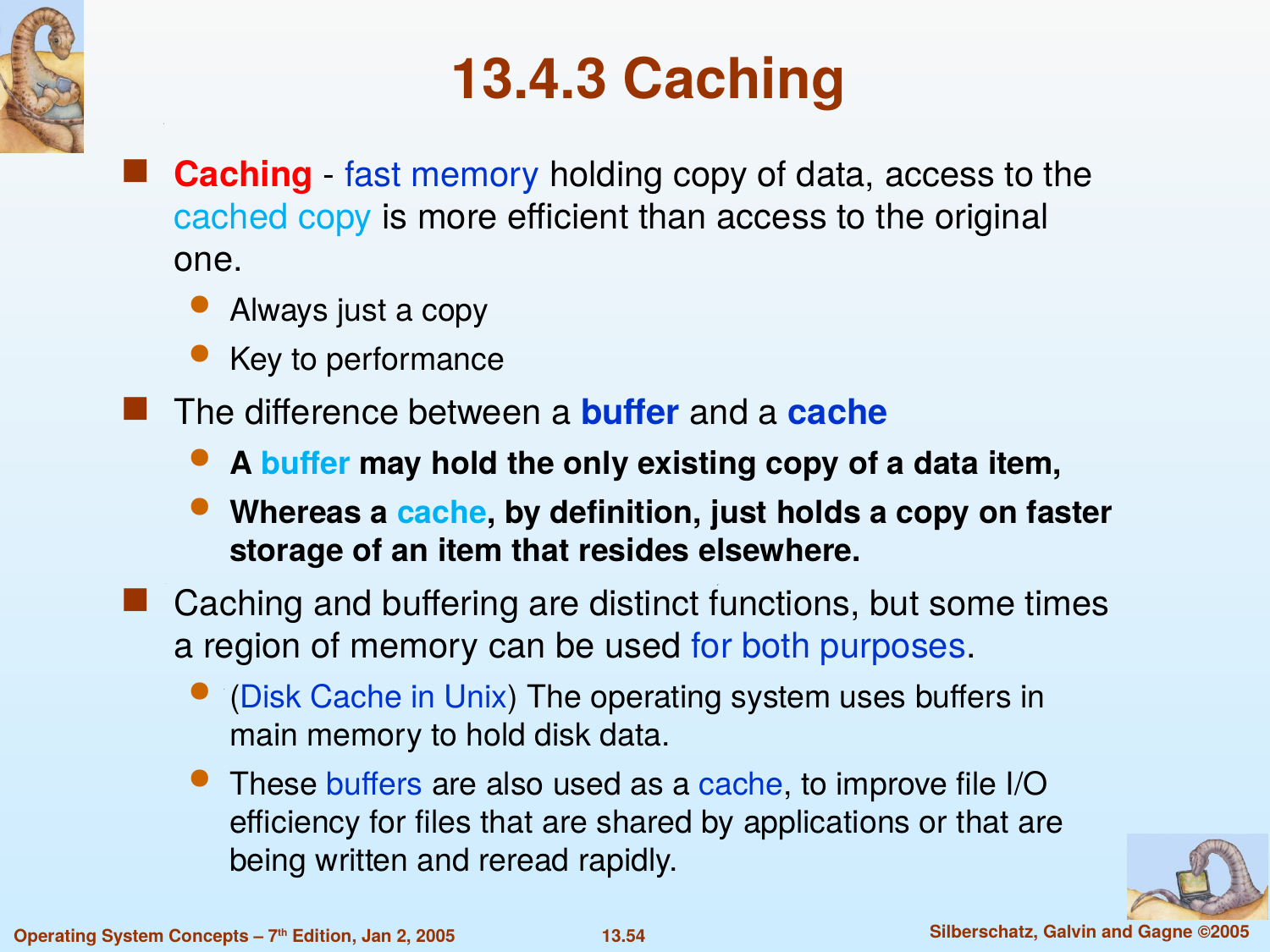

13.4.3 Caching
Caching - fast memory holding copy of data, access to the cached copy is more efficient than access to the original one.
Always just a copy
Key to performance
The difference between a buffer and a cache
A buffer may hold the only existing copy of a data item,
Whereas a cache, by definition, just holds a copy on faster storage of an item that resides elsewhere.
Caching and buffering are distinct functions, but some times a region of memory can be used for both purposes.
(Disk Cache in Unix) The operating system uses buffers in main memory to hold disk data.
These buffers are also used as a cache, to improve file I/O efficiency for files that are shared by applications or that are being written and reread rapidly.